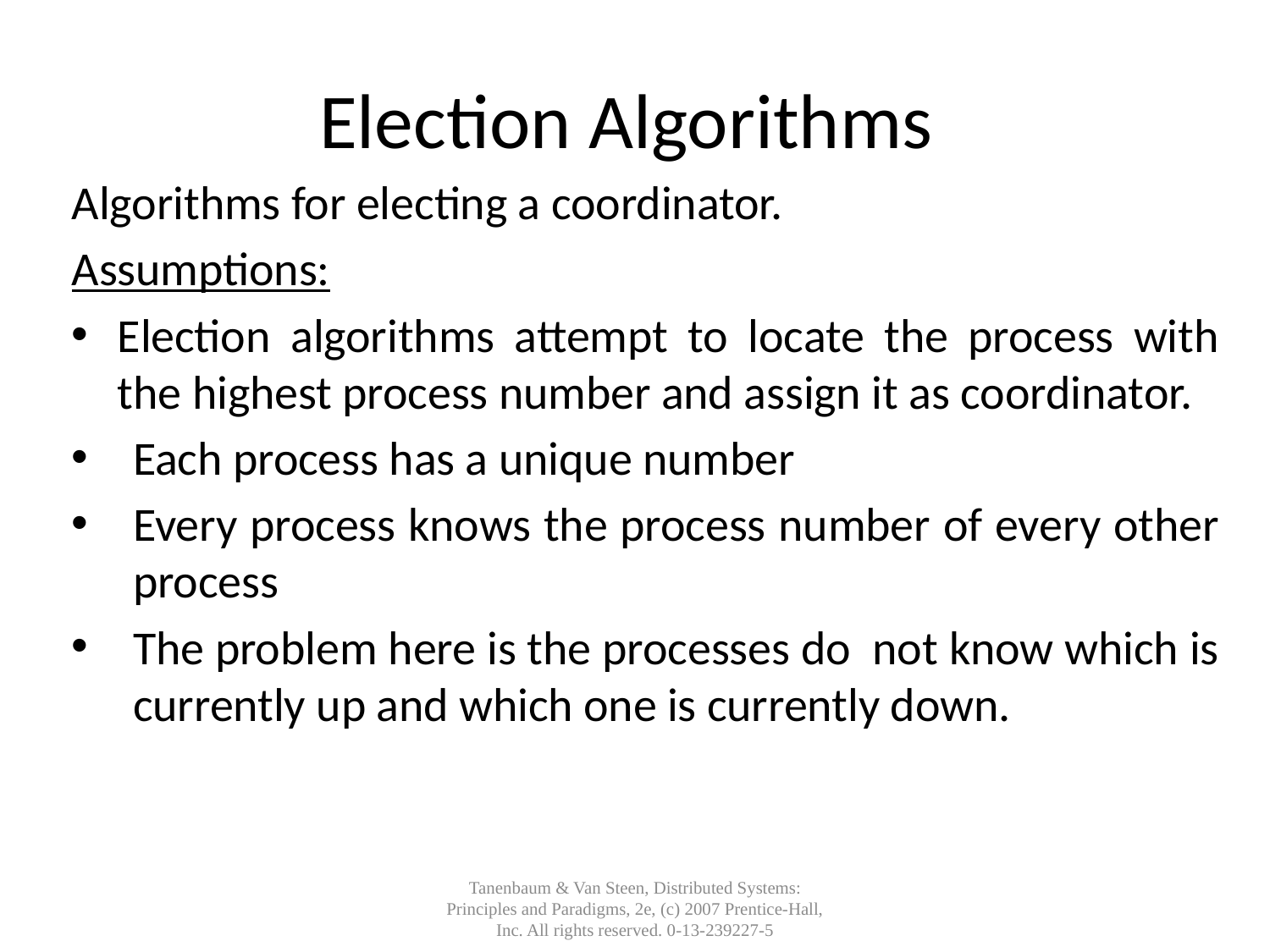

# Election Algorithms
Algorithms for electing a coordinator.
Assumptions:
Election algorithms attempt to locate the process with the highest process number and assign it as coordinator.
Each process has a unique number
Every process knows the process number of every other process
The problem here is the processes do  not know which is currently up and which one is currently down.
Tanenbaum & Van Steen, Distributed Systems: Principles and Paradigms, 2e, (c) 2007 Prentice-Hall, Inc. All rights reserved. 0-13-239227-5